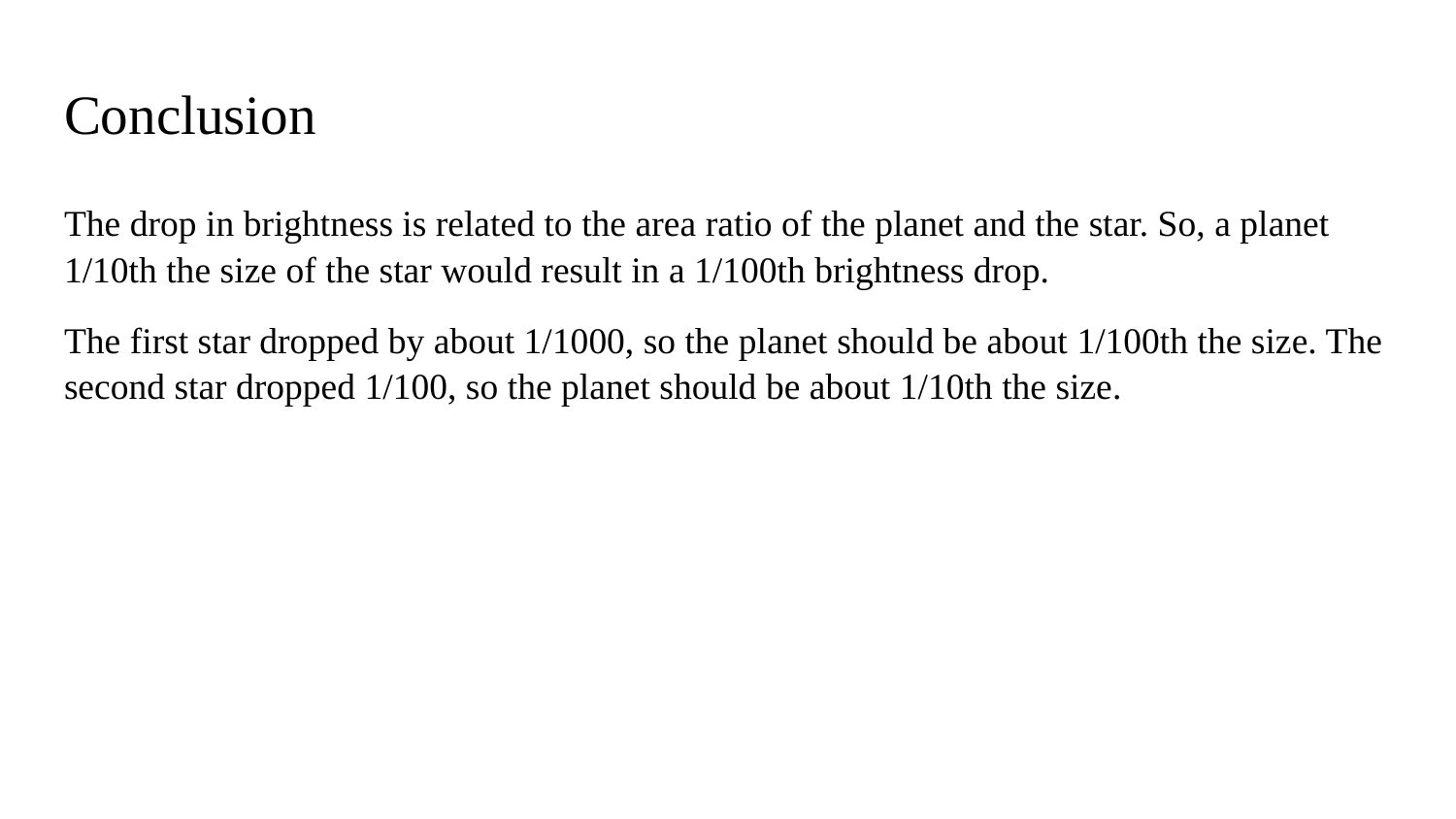

# Conclusion
The drop in brightness is related to the area ratio of the planet and the star. So, a planet 1/10th the size of the star would result in a 1/100th brightness drop.
The first star dropped by about 1/1000, so the planet should be about 1/100th the size. The second star dropped 1/100, so the planet should be about 1/10th the size.